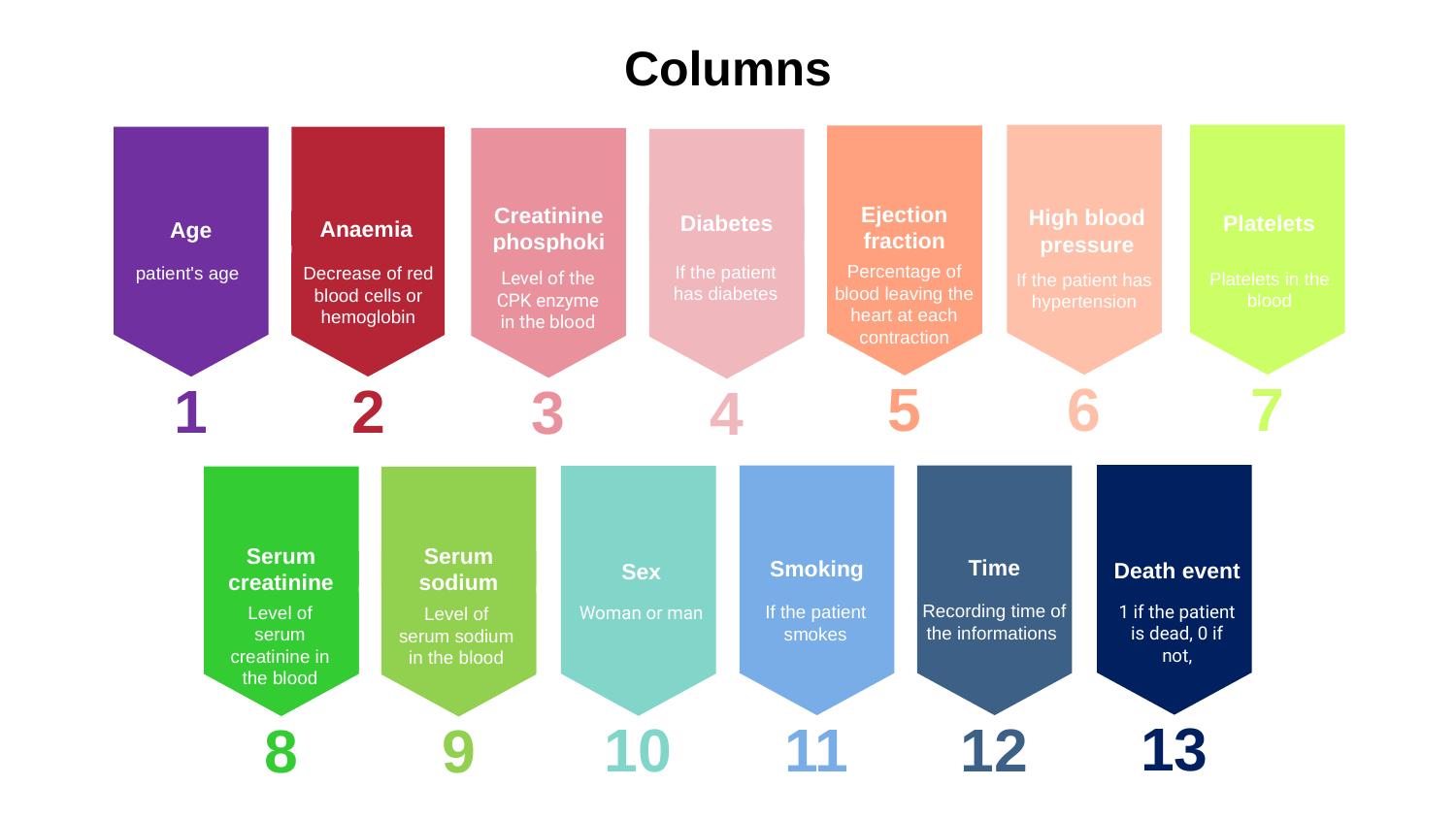

# Columns

Platelets

7

High blood pressure

6

Ejection fraction

5

Age

1

Anaemia

2

Creatinine phosphokinase
Level of the CPK enzyme in the blood
3

Diabetes

4
Percentage of blood leaving the heart at each contraction
If the patient has diabetes
Decrease of red blood cells or hemoglobin
patient's age
Platelets in the blood
If the patient has hypertension

Death event
1 if the patient is dead, 0 if not,
13

Smoking

11

Time

12

Sex
Woman or man
10

Serum creatinine

8

Serum sodium

9
Recording time of the informations
If the patient smokes
Level of serum creatinine in the blood
Level of serum sodium in the blood